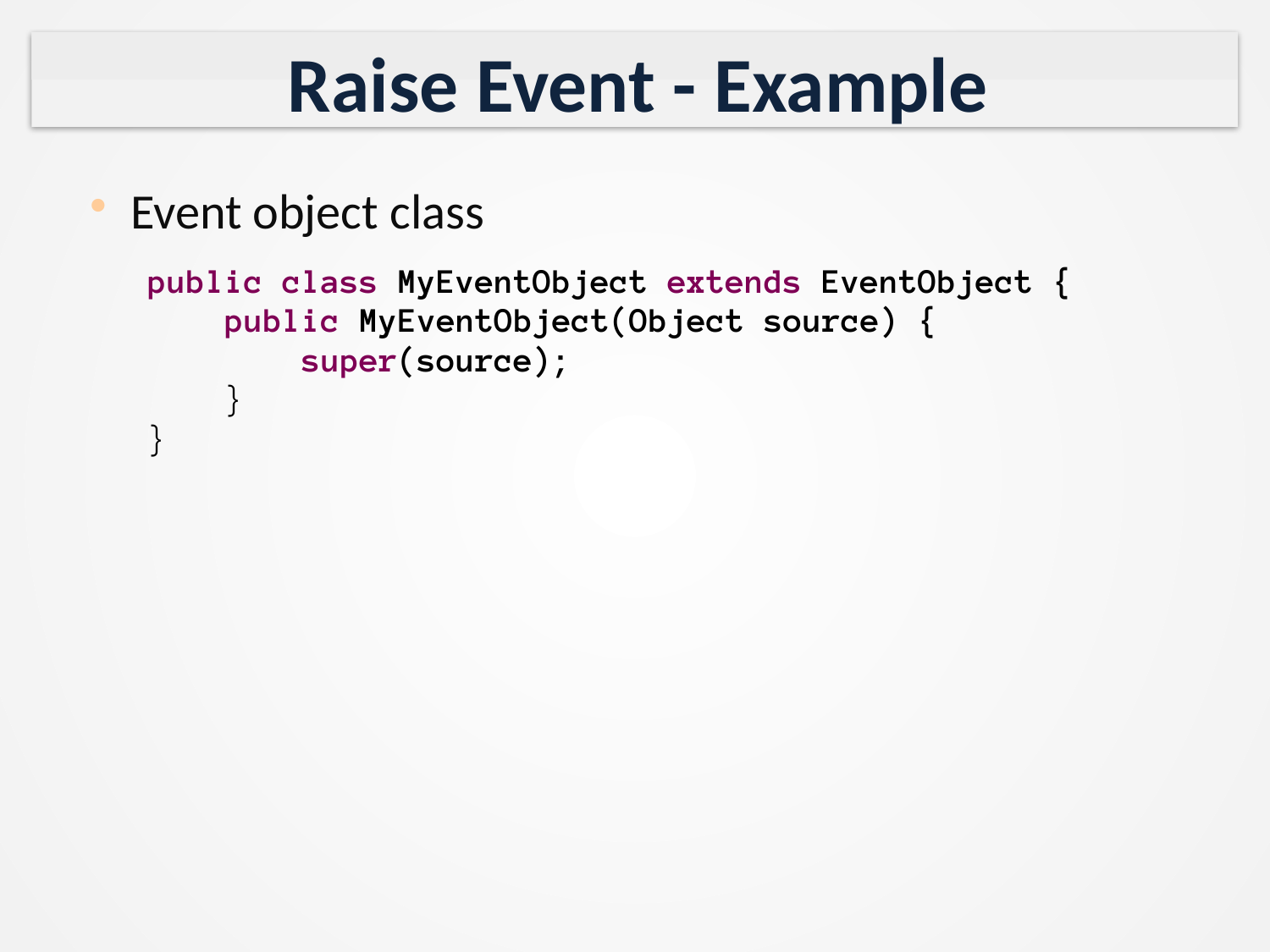

# Raise Event - Example
Event object class
public class MyEventObject extends EventObject {
    public MyEventObject(Object source) {
        super(source);
    }
}